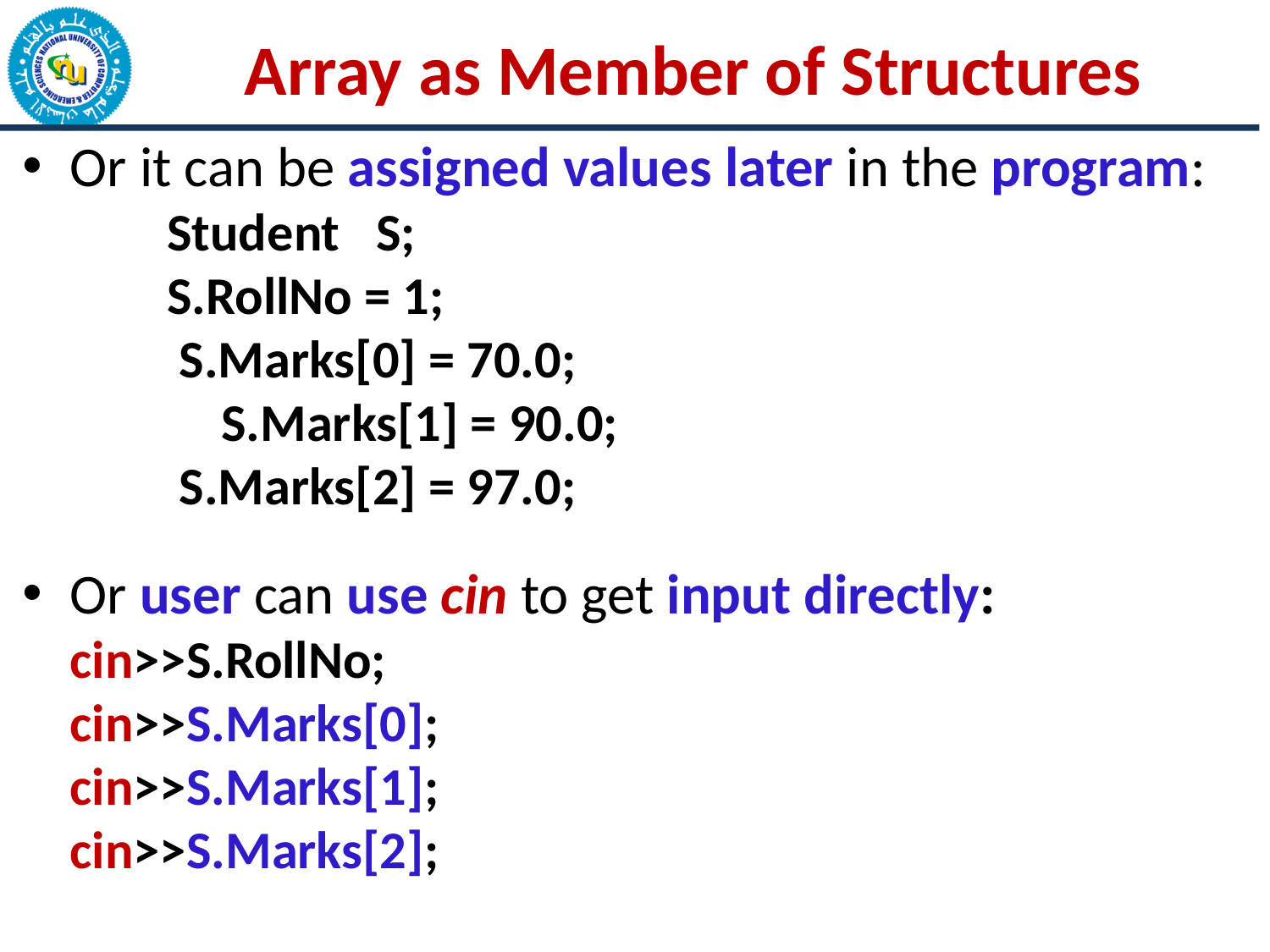

Array as Member of Structures
Or it can be assigned values later in the program:
            Student   S;
            S.RollNo = 1;
             S.Marks[0] = 70.0;
     	  S.Marks[1] = 90.0;
             S.Marks[2] = 97.0;

Or user can use cin to get input directly:
	cin>>S.RollNo;
	cin>>S.Marks[0];
	cin>>S.Marks[1];
	cin>>S.Marks[2];